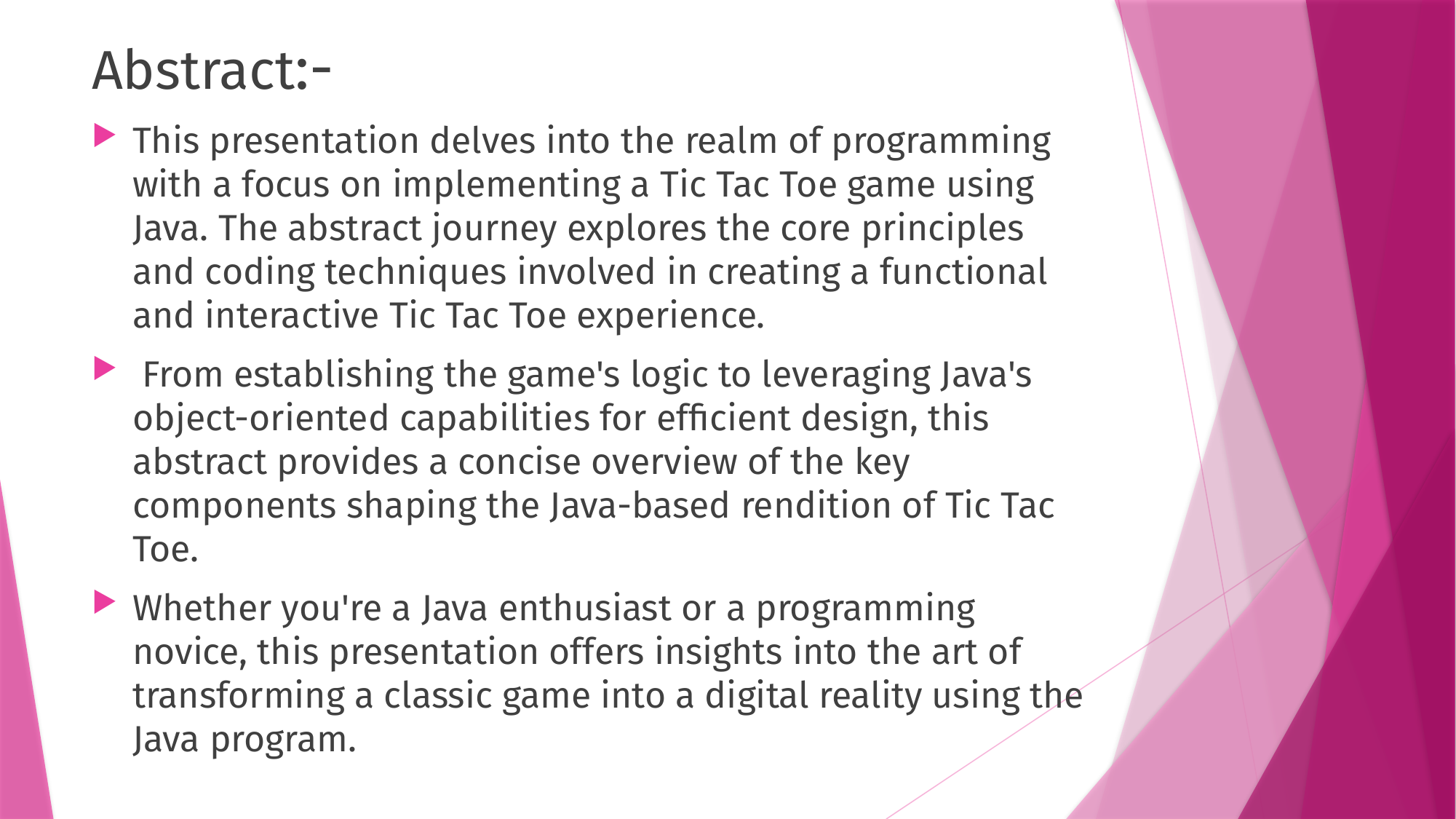

Abstract:-
This presentation delves into the realm of programming with a focus on implementing a Tic Tac Toe game using Java. The abstract journey explores the core principles and coding techniques involved in creating a functional and interactive Tic Tac Toe experience.
 From establishing the game's logic to leveraging Java's object-oriented capabilities for efficient design, this abstract provides a concise overview of the key components shaping the Java-based rendition of Tic Tac Toe.
Whether you're a Java enthusiast or a programming novice, this presentation offers insights into the art of transforming a classic game into a digital reality using the Java program.